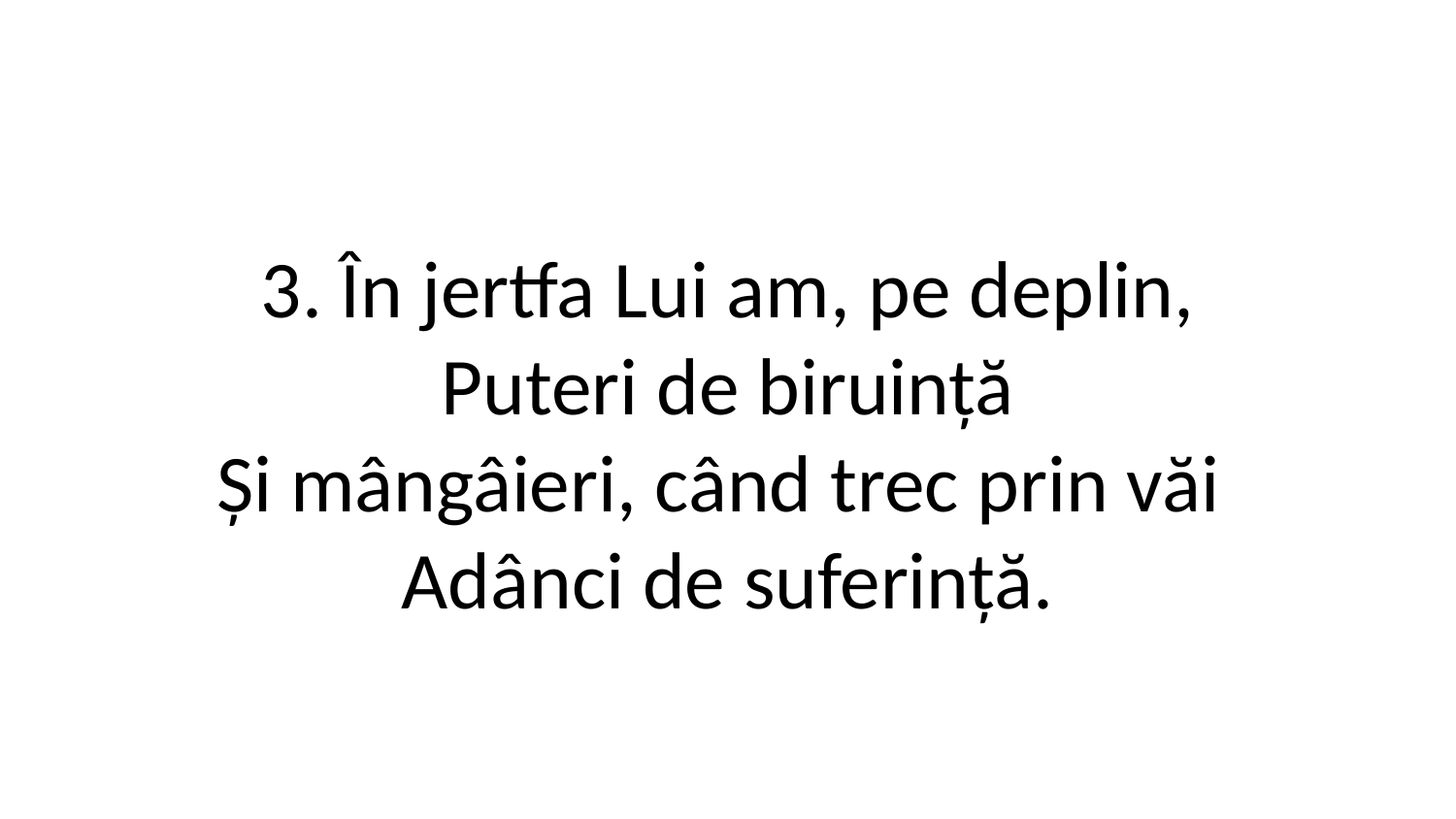

3. În jertfa Lui am, pe deplin,
Puteri de biruință
Și mângâieri, când trec prin văi
Adânci de suferință.